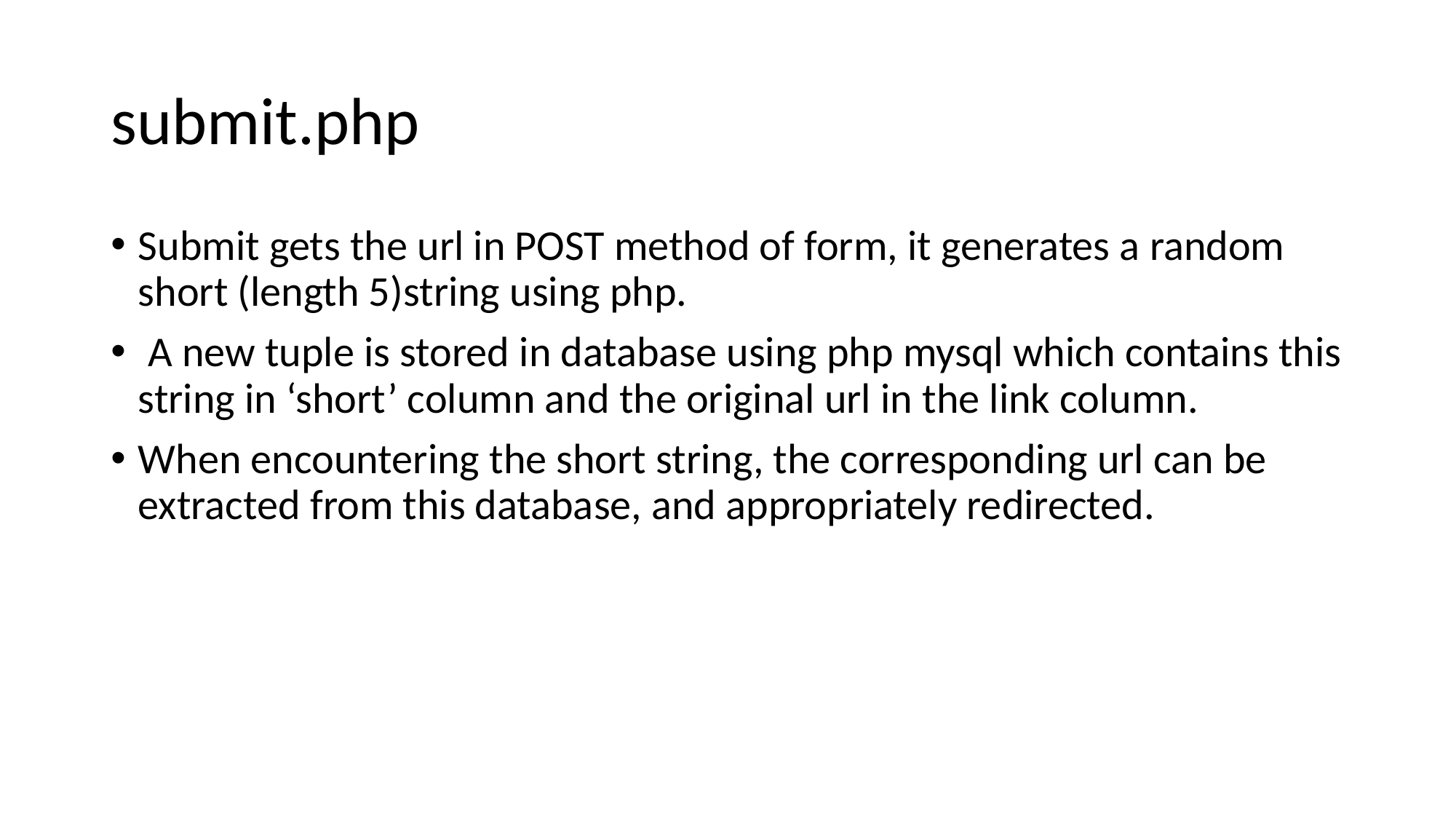

# submit.php
Submit gets the url in POST method of form, it generates a random short (length 5)string using php.
 A new tuple is stored in database using php mysql which contains this string in ‘short’ column and the original url in the link column.
When encountering the short string, the corresponding url can be extracted from this database, and appropriately redirected.